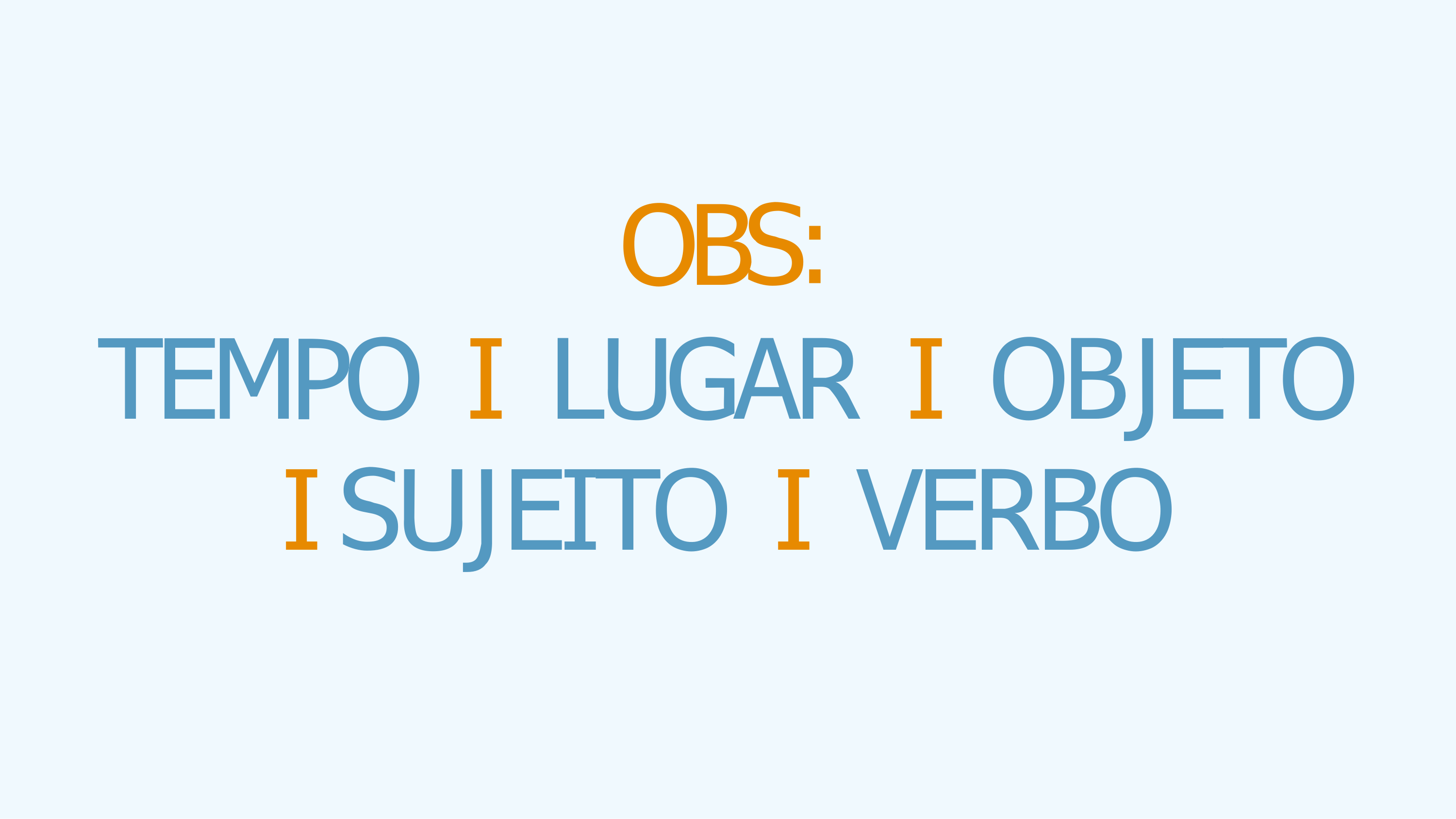

# OBS:
TEMPO I LUGAR I OBJETO I SUJEITO I VERBO